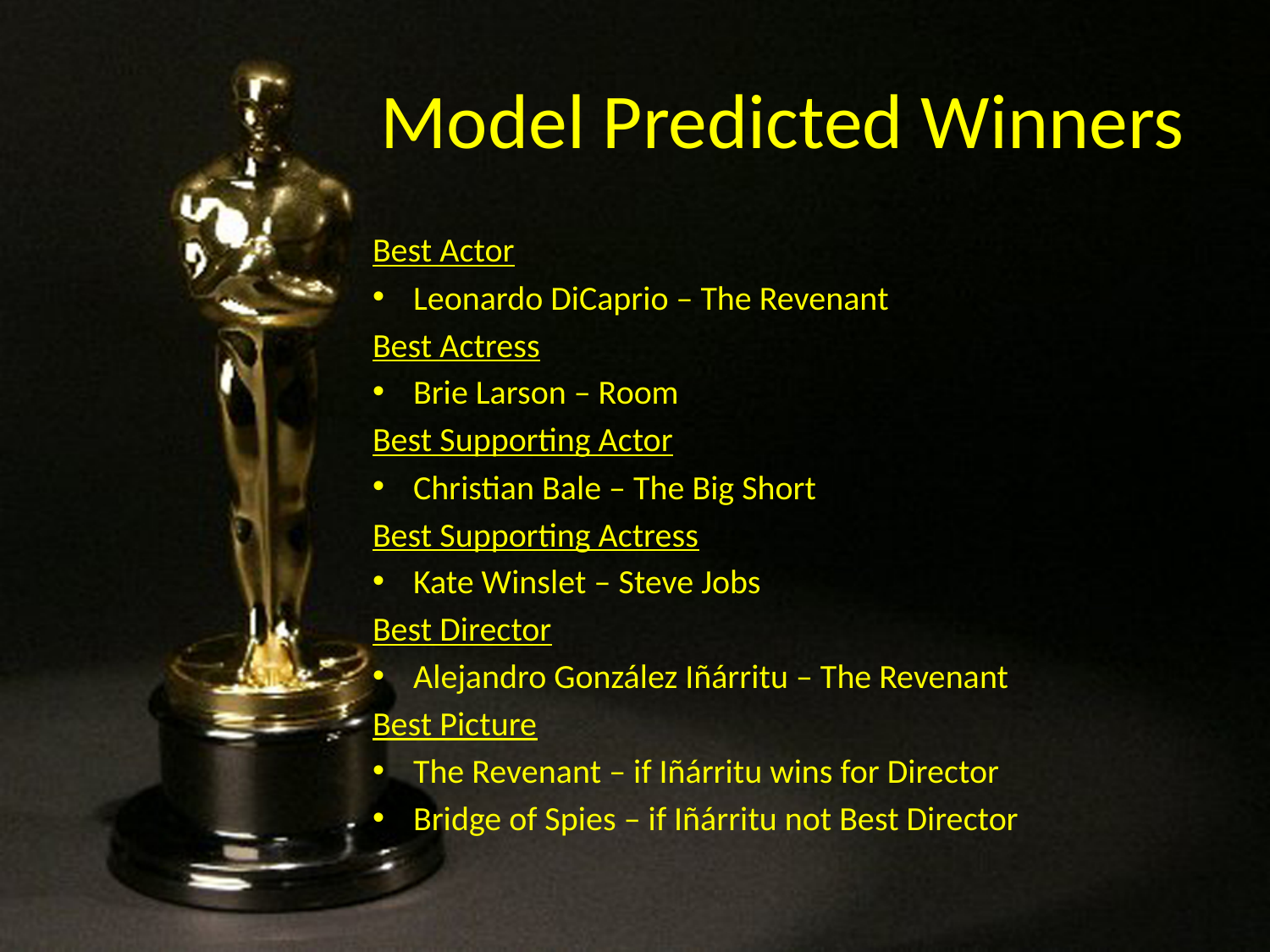

# Model Predicted Winners
Best Actor
Leonardo DiCaprio – The Revenant
Best Actress
Brie Larson – Room
Best Supporting Actor
Christian Bale – The Big Short
Best Supporting Actress
Kate Winslet – Steve Jobs
Best Director
Alejandro González Iñárritu – The Revenant
Best Picture
The Revenant – if Iñárritu wins for Director
Bridge of Spies – if Iñárritu not Best Director